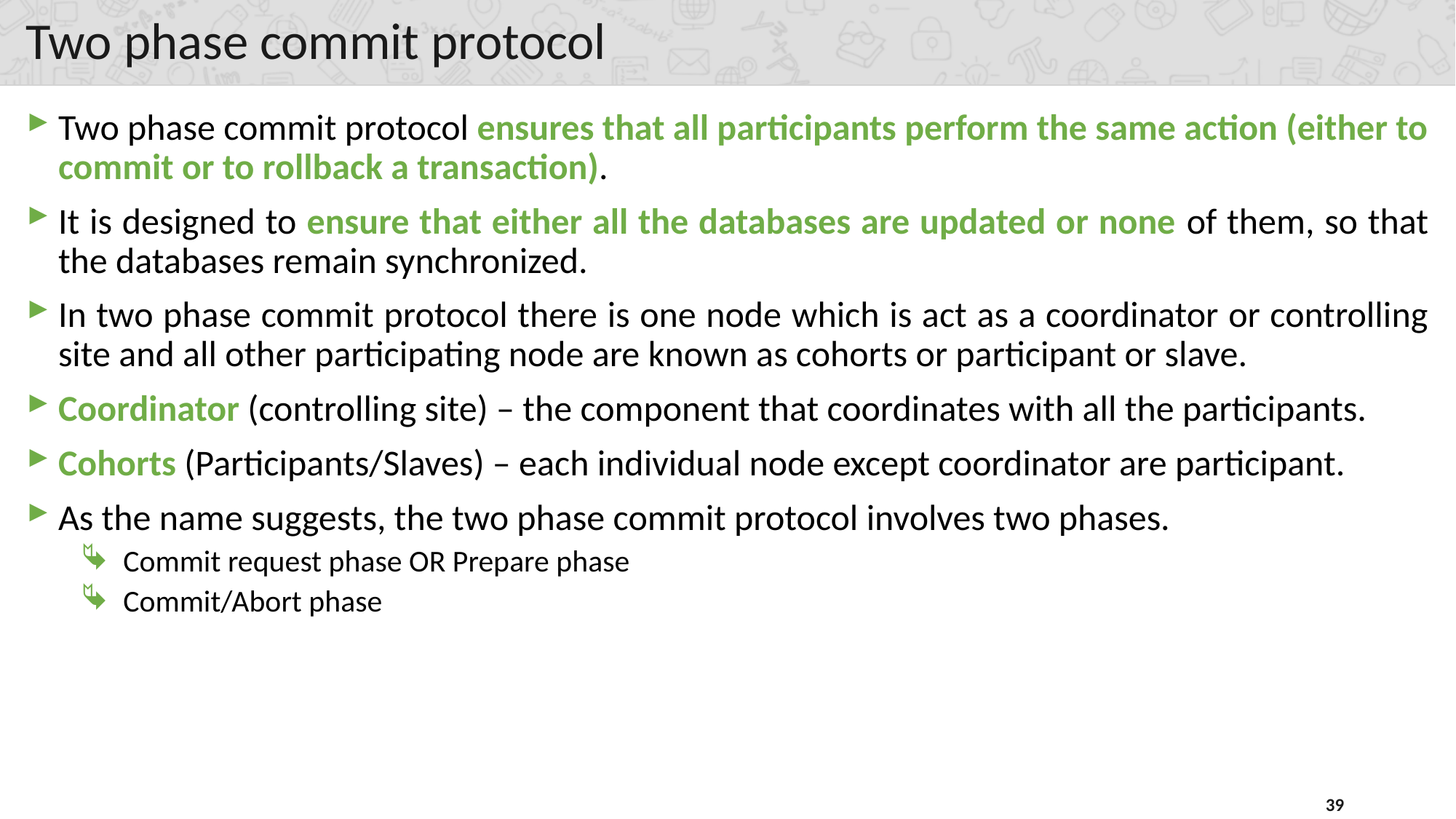

# Two phase commit protocol
Two phase commit protocol ensures that all participants perform the same action (either to commit or to rollback a transaction).
It is designed to ensure that either all the databases are updated or none of them, so that the databases remain synchronized.
In two phase commit protocol there is one node which is act as a coordinator or controlling site and all other participating node are known as cohorts or participant or slave.
Coordinator (controlling site) – the component that coordinates with all the participants.
Cohorts (Participants/Slaves) – each individual node except coordinator are participant.
As the name suggests, the two phase commit protocol involves two phases.
Commit request phase OR Prepare phase
Commit/Abort phase